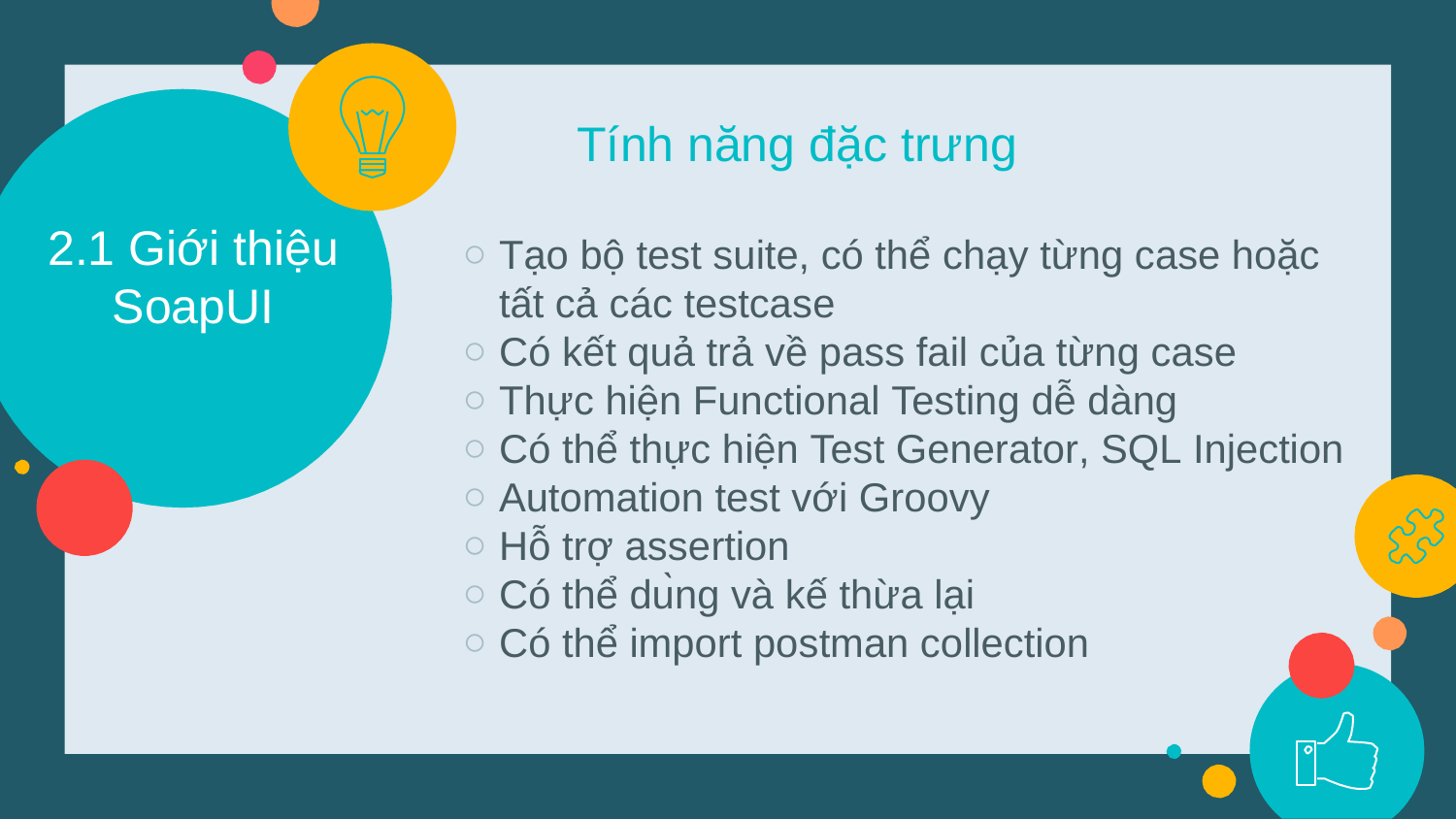

# Tính năng đặc trưng

2.1 Giới thiệu
Tạo bộ test suite, có thể chạy từng case hoặc tất cả các testcase
Có kết quả trả về pass fail của từng case
Thực hiện Functional Testing dễ dàng
Có thể thực hiện Test Generator, SQL Injection
Automation test với Groovy
Hỗ trợ assertion
Có thể dùng và kế thừa lại
Có thể import postman collection
SoapUI